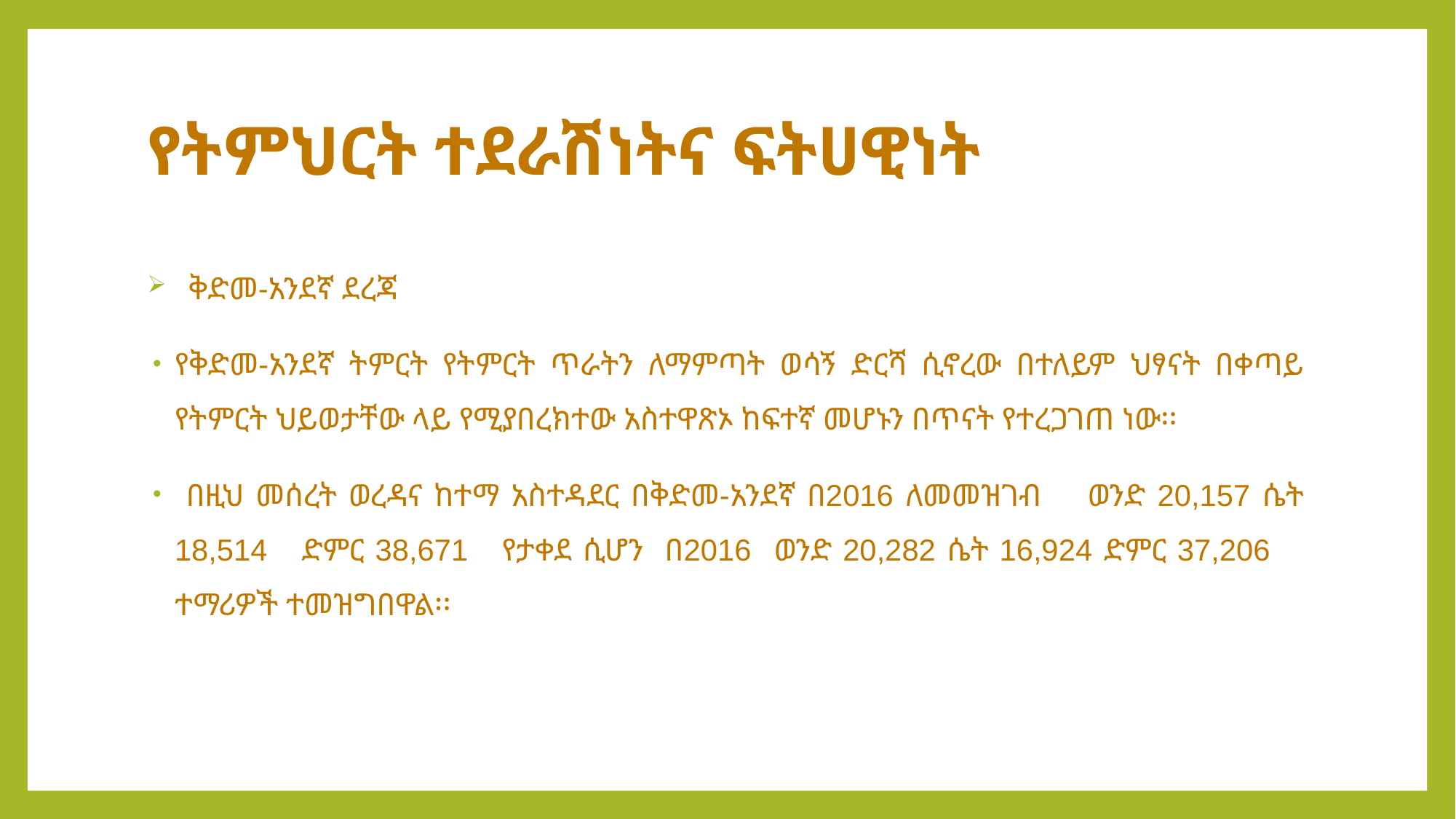

# የትምህርት ተደራሽነትና ፍትሀዊነት
ቅድመ-አንደኛ ደረጃ
የቅድመ-አንደኛ ትምርት የትምርት ጥራትን ለማምጣት ወሳኝ ድርሻ ሲኖረው በተለይም ህፃናት በቀጣይ የትምርት ህይወታቸው ላይ የሚያበረክተው አስተዋጽኦ ከፍተኛ መሆኑን በጥናት የተረጋገጠ ነው፡፡
 በዚህ መሰረት ወረዳና ከተማ አስተዳደር በቅድመ-አንደኛ በ2016 ለመመዝገብ    ወንድ 20,157 ሴት 18,514   ድምር 38,671   የታቀደ ሲሆን  በ2016  ወንድ 20,282 ሴት 16,924 ድምር 37,206    ተማሪዎች ተመዝግበዋል፡፡